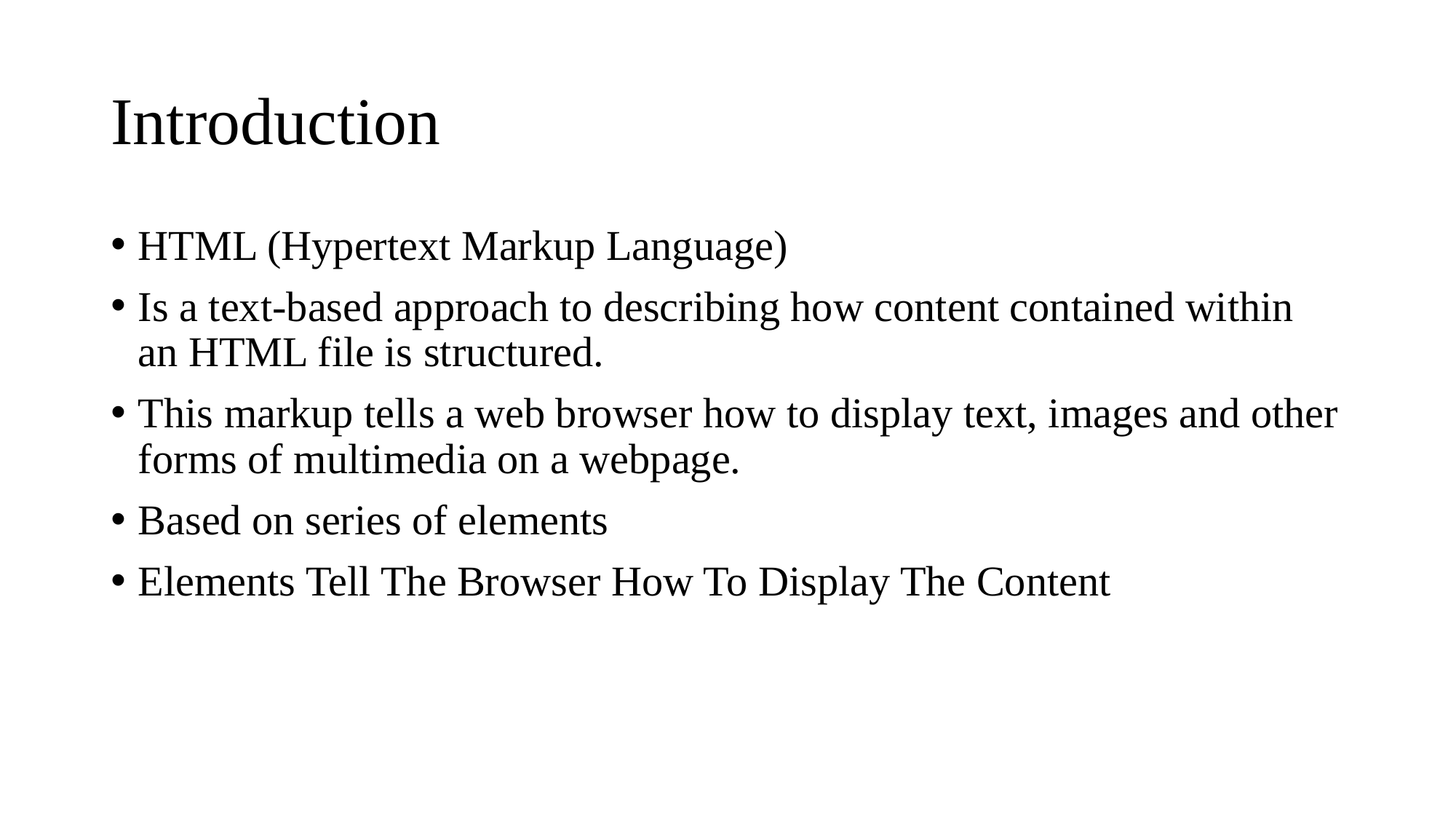

# Introduction
HTML (Hypertext Markup Language)
Is a text-based approach to describing how content contained within an HTML file is structured.
This markup tells a web browser how to display text, images and other forms of multimedia on a webpage.
Based on series of elements
Elements Tell The Browser How To Display The Content